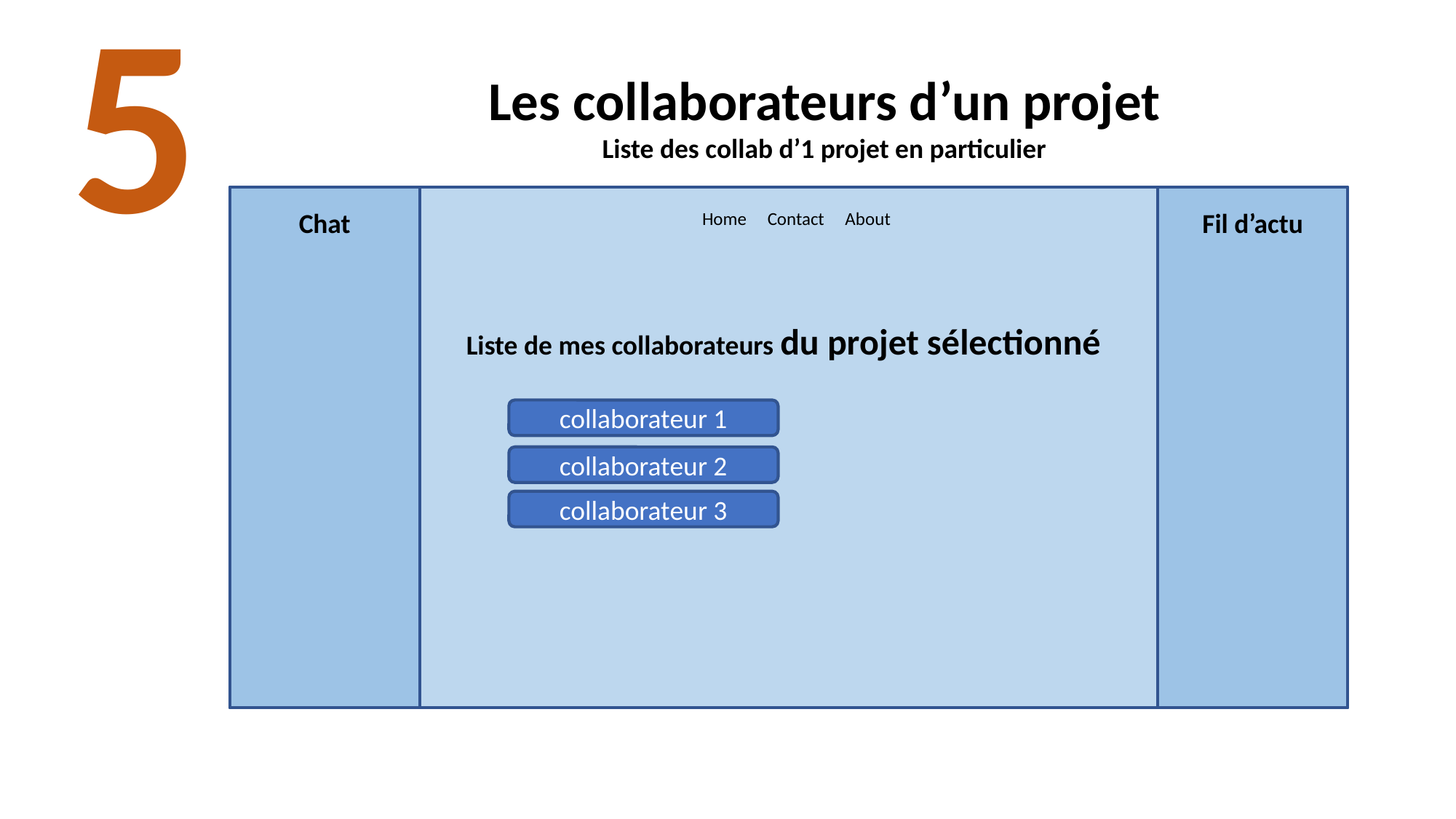

5
Les collaborateurs d’un projet
Liste des collab d’1 projet en particulier

Chat
Fil d’actu
Home     Contact     About
Liste de mes collaborateurs du projet sélectionné
collaborateur 1
collaborateur 2
collaborateur 3